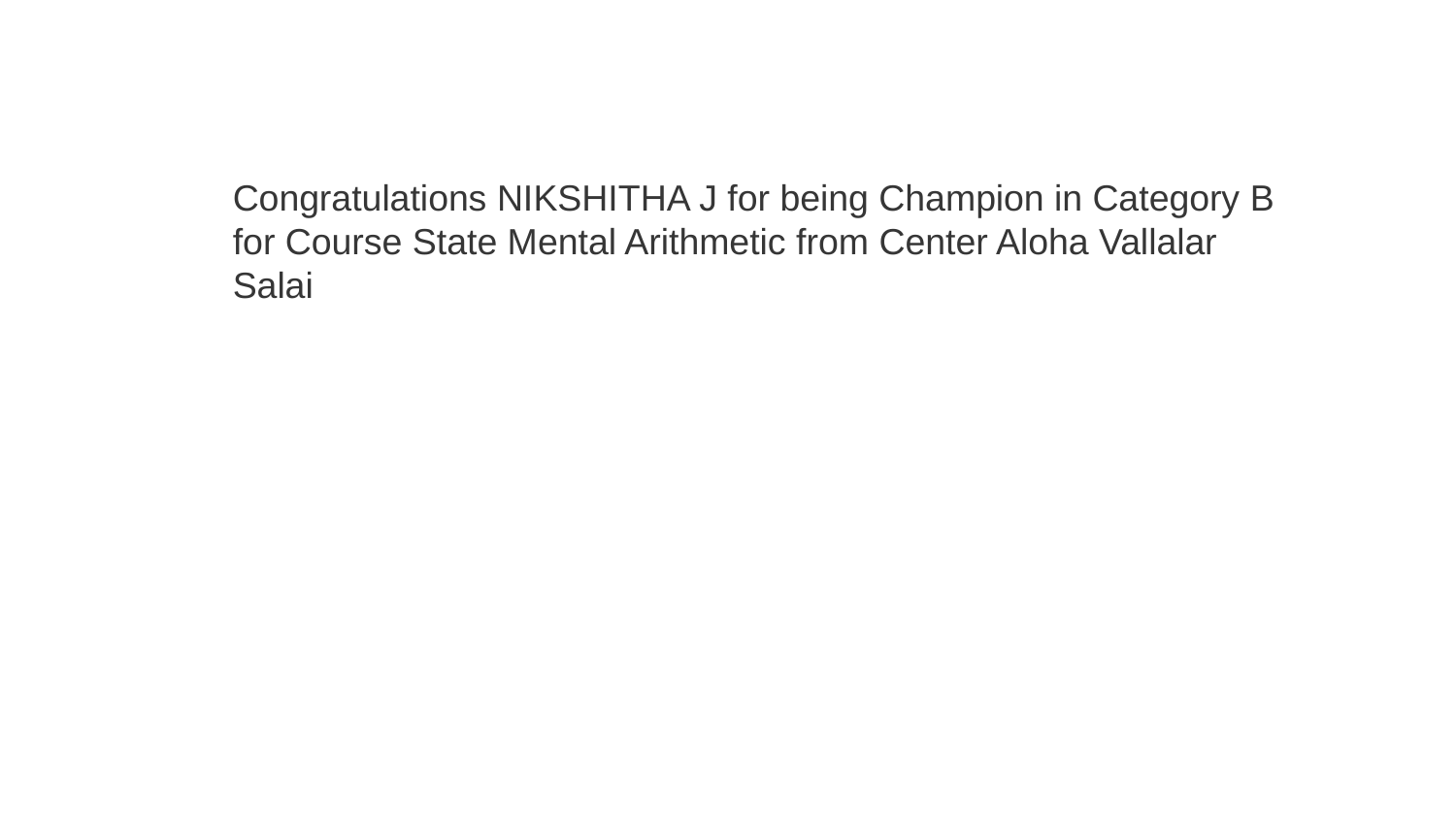

Congratulations NIKSHITHA J for being Champion in Category B for Course State Mental Arithmetic from Center Aloha Vallalar Salai